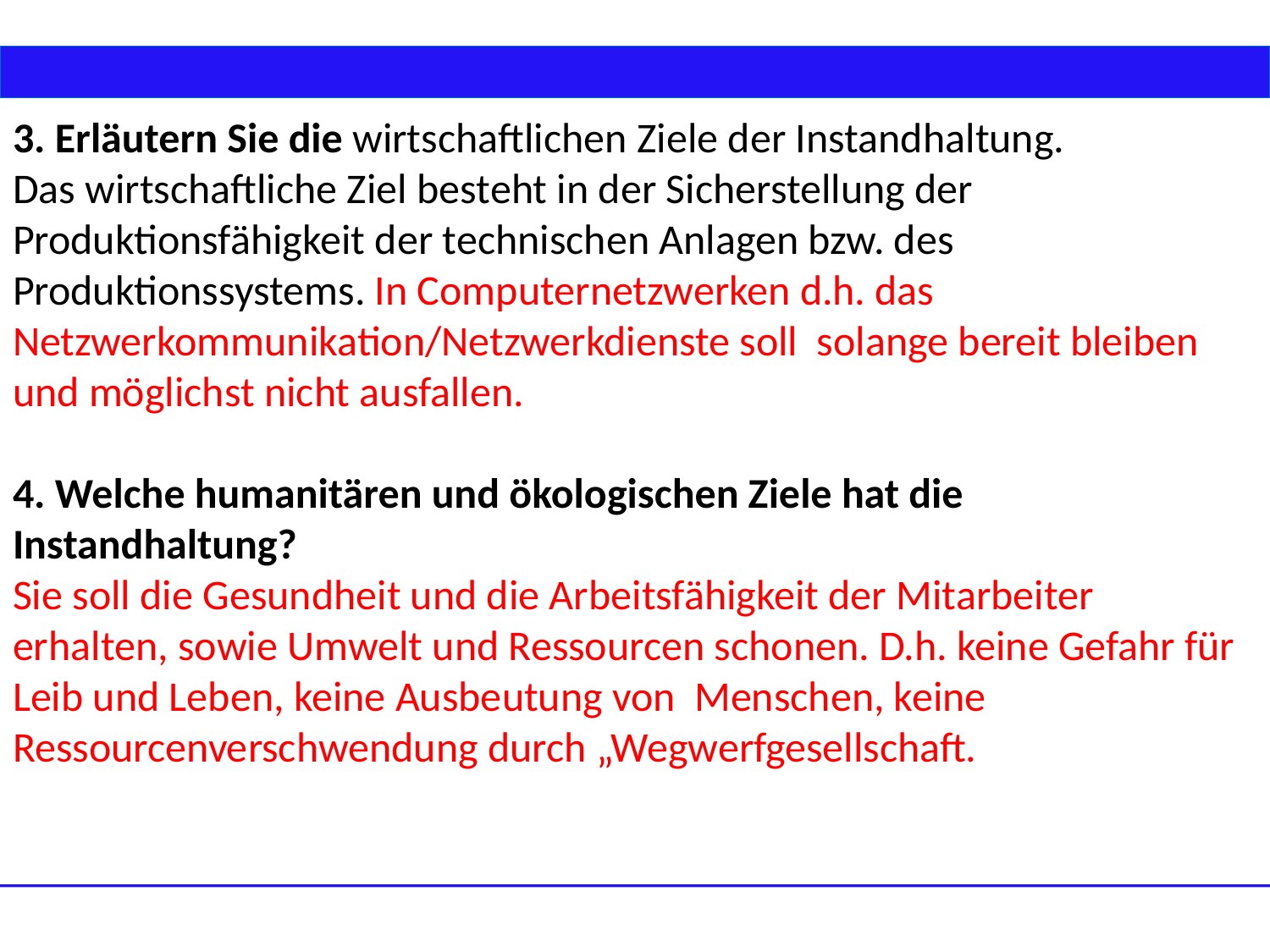

3. Erläutern Sie die wirtschaftlichen Ziele der Instandhaltung.
Das wirtschaftliche Ziel besteht in der Sicherstellung der Produktionsfähigkeit der technischen Anlagen bzw. des Produktionssystems. In Computernetzwerken d.h. das Netzwerkommunikation/Netzwerkdienste soll  solange bereit bleiben und möglichst nicht ausfallen.

4. Welche humanitären und ökologischen Ziele hat die Instandhaltung?
Sie soll die Gesundheit und die Arbeitsfähigkeit der Mitarbeiter erhalten, sowie Umwelt und Ressourcen schonen. D.h. keine Gefahr für Leib und Leben, keine Ausbeutung von  Menschen, keine Ressourcenverschwendung durch „Wegwerfgesellschaft.